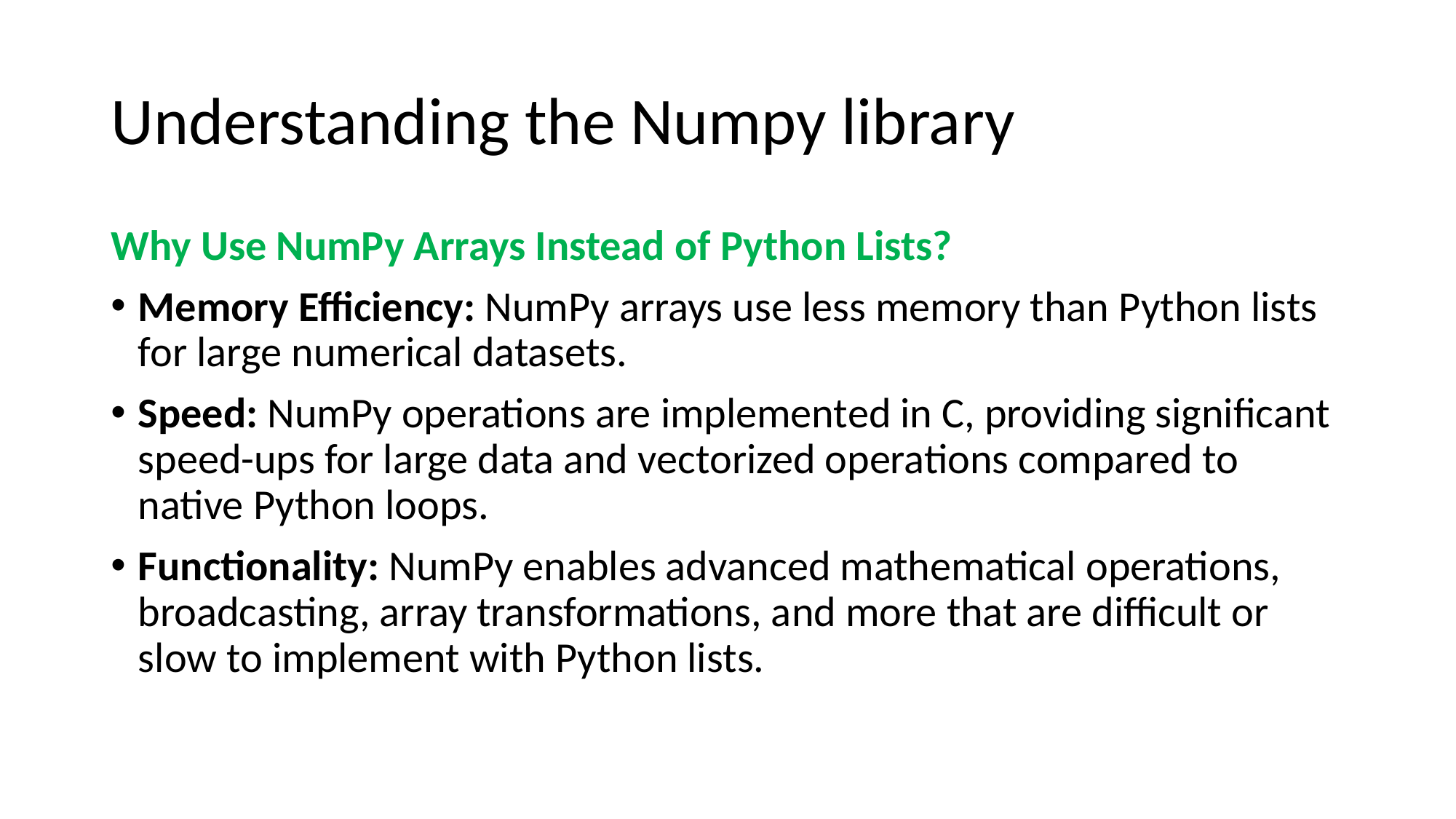

# Understanding the Numpy library
Why Use NumPy Arrays Instead of Python Lists?
Memory Efficiency: NumPy arrays use less memory than Python lists for large numerical datasets.
Speed: NumPy operations are implemented in C, providing significant speed-ups for large data and vectorized operations compared to native Python loops.
Functionality: NumPy enables advanced mathematical operations, broadcasting, array transformations, and more that are difficult or slow to implement with Python lists.